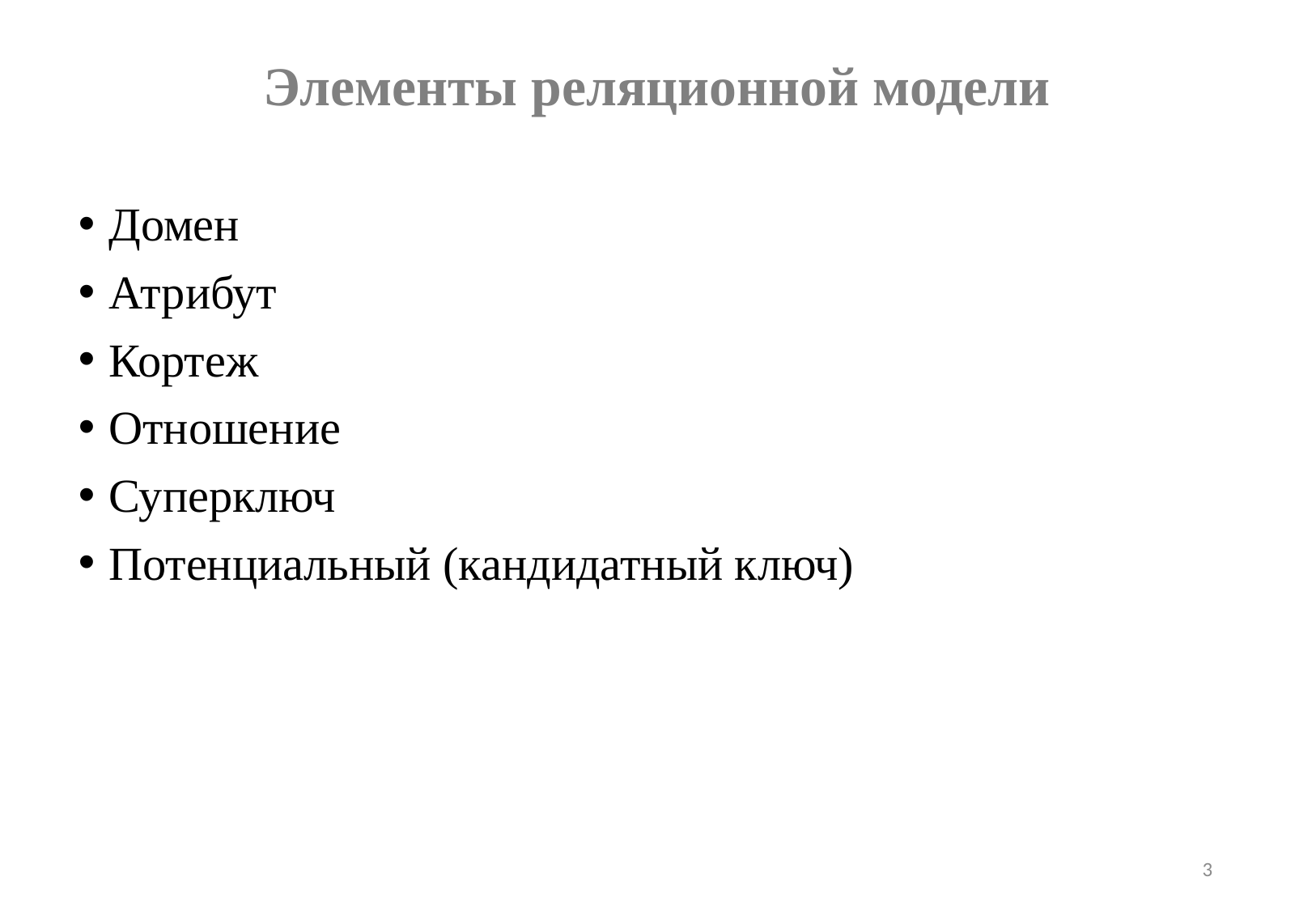

# Элементы реляционной модели
Домен
Атрибут
Кортеж
Отношение
Суперключ
Потенциальный (кандидатный ключ)
3